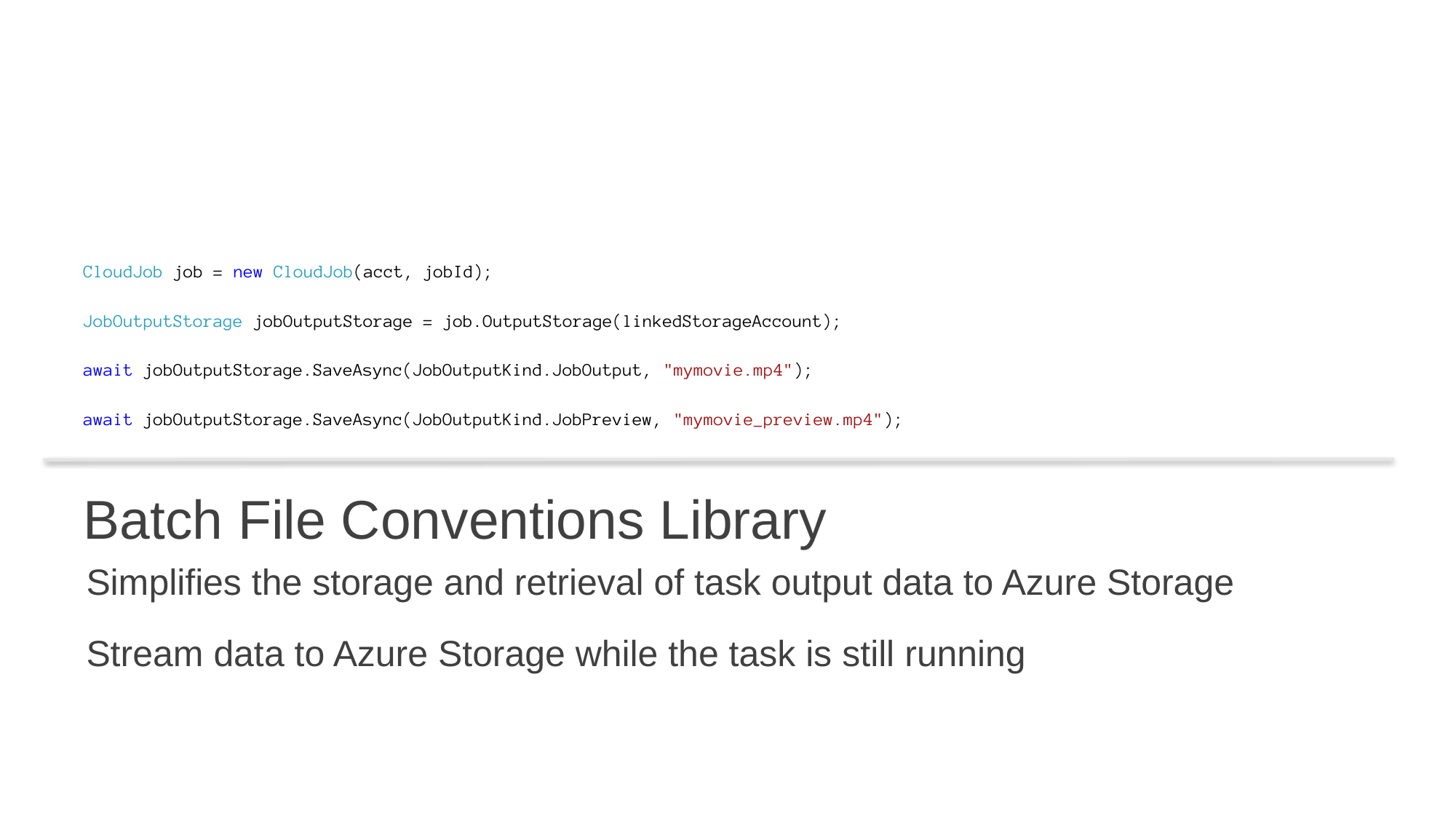

CloudJob job = new CloudJob(acct, jobId);
JobOutputStorage jobOutputStorage = job.OutputStorage(linkedStorageAccount);
await jobOutputStorage.SaveAsync(JobOutputKind.JobOutput, "mymovie.mp4");
await jobOutputStorage.SaveAsync(JobOutputKind.JobPreview, "mymovie_preview.mp4");
# Batch File Conventions Library
Simplifies the storage and retrieval of task output data to Azure Storage
Stream data to Azure Storage while the task is still running